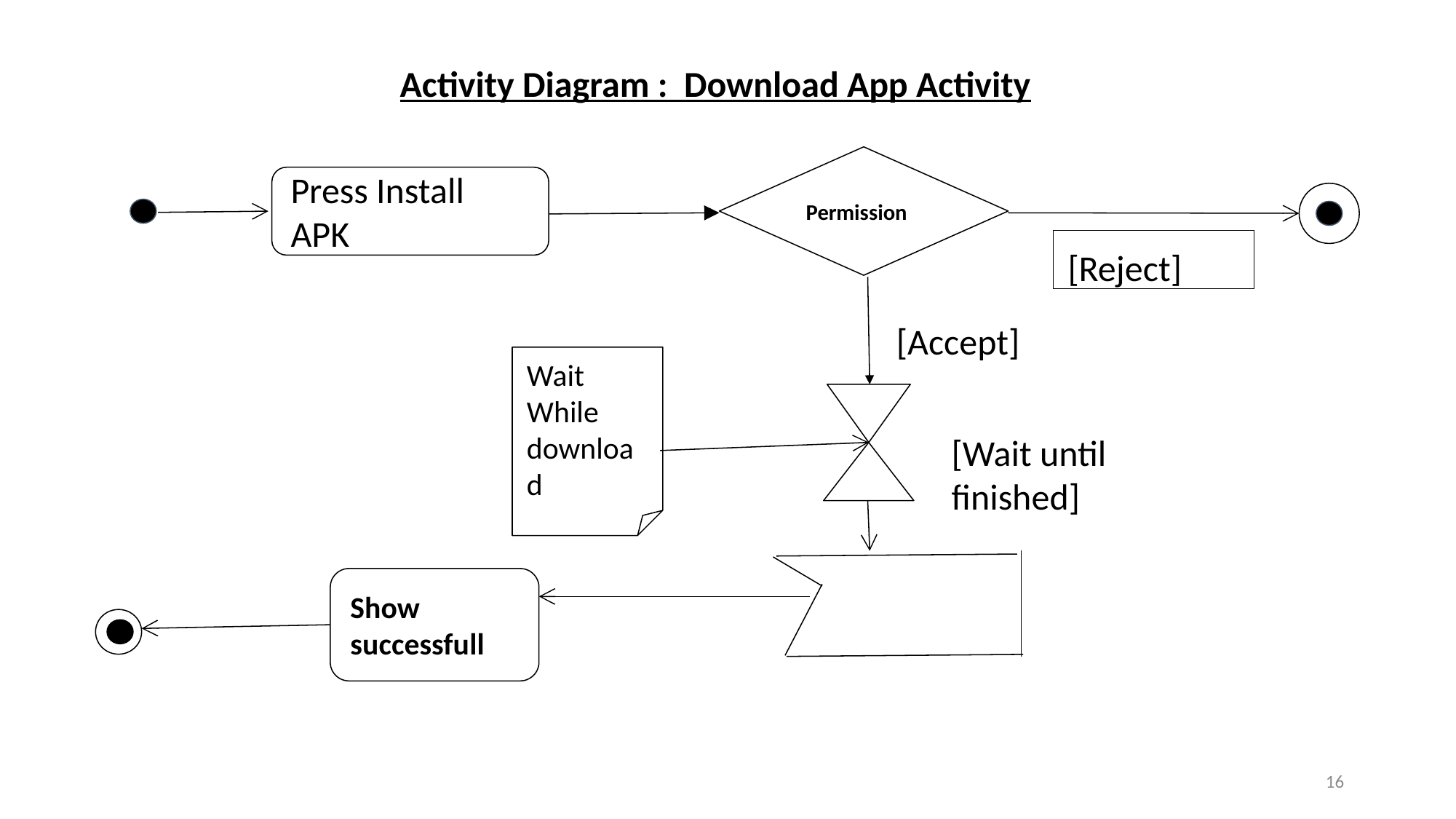

Activity Diagram :  Download App Activity
Permission
Press Install APK

[Reject]
[Accept]
Wait
While download

[Wait until finished]

Show successfull

16